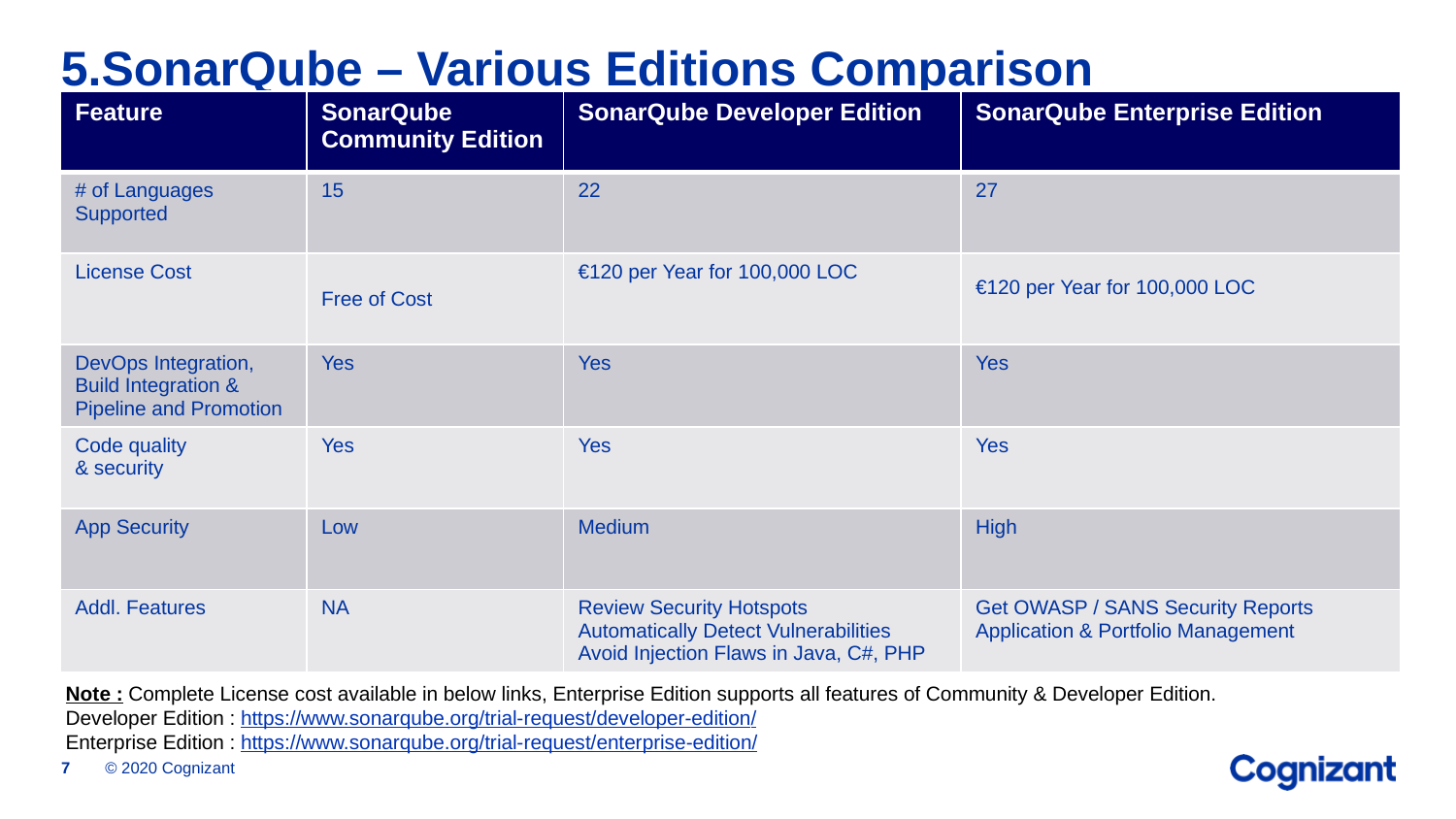

# 5.SonarQube – Various Editions Comparison
| Feature | SonarQube Community Edition | SonarQube Developer Edition | SonarQube Enterprise Edition |
| --- | --- | --- | --- |
| # of Languages Supported | 15 | 22 | 27 |
| License Cost | Free of Cost | €120 per Year for 100,000 LOC | €120 per Year for 100,000 LOC |
| DevOps Integration, Build Integration & Pipeline and Promotion | Yes | Yes | Yes |
| Code quality & security | Yes | Yes | Yes |
| App Security | Low | Medium | High |
| Addl. Features | NA | Review Security Hotspots Automatically Detect Vulnerabilities Avoid Injection Flaws in Java, C#, PHP | Get OWASP / SANS Security Reports Application & Portfolio Management |
Note : Complete License cost available in below links, Enterprise Edition supports all features of Community & Developer Edition.
Developer Edition : https://www.sonarqube.org/trial-request/developer-edition/
Enterprise Edition : https://www.sonarqube.org/trial-request/enterprise-edition/
© 2020 Cognizant
7